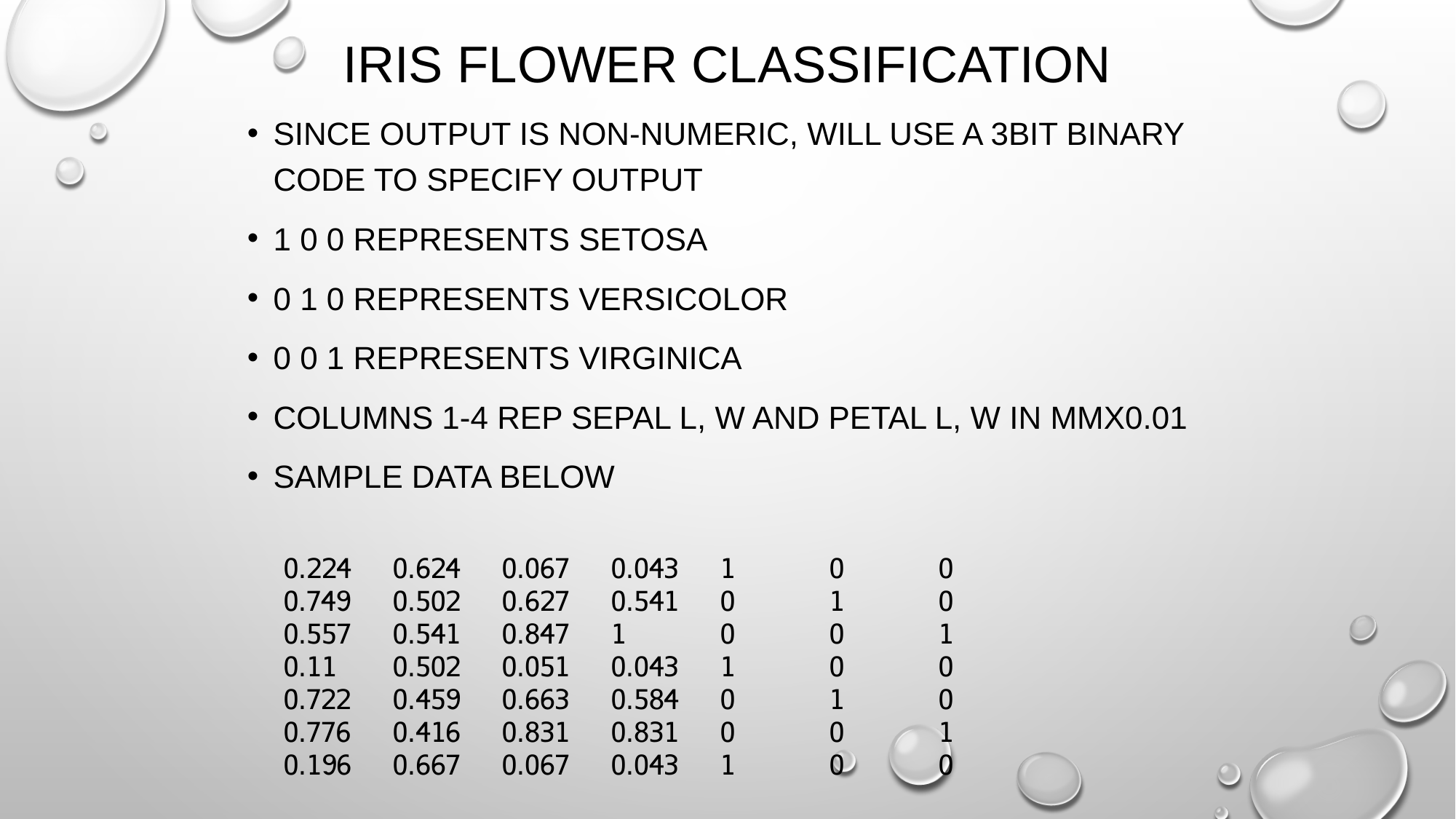

# Iris Flower Classification
Since output is non-numeric, will use a 3bit binary code to specify output
1 0 0 represents SETOSA
0 1 0 represents VERSICOLOR
0 0 1 represents VIRGINICA
Columns 1-4 rep sepal L, W and petal L, W in mmX0.01
Sample data below

0.224	0.624	0.067	0.043	1	0	0
0.749	0.502	0.627	0.541	0	1	0
0.557	0.541	0.847	1	0	0	1
0.11	0.502	0.051	0.043	1	0	0
0.722	0.459	0.663	0.584	0	1	0
0.776	0.416	0.831	0.831	0	0	1
0.196	0.667	0.067	0.043	1	0	0